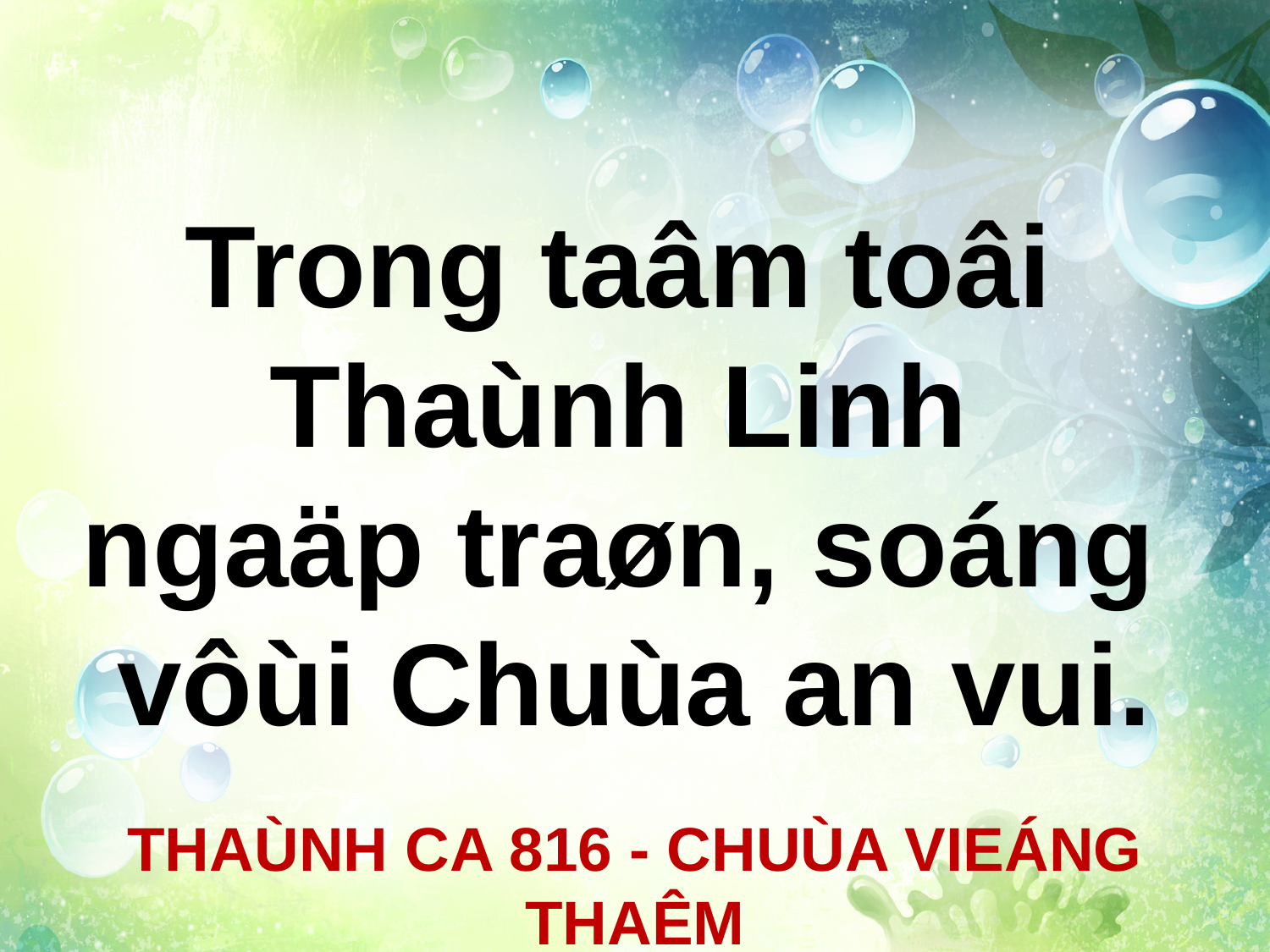

Trong taâm toâi
Thaùnh Linh
ngaäp traøn, soáng
vôùi Chuùa an vui.
THAÙNH CA 816 - CHUÙA VIEÁNG THAÊM